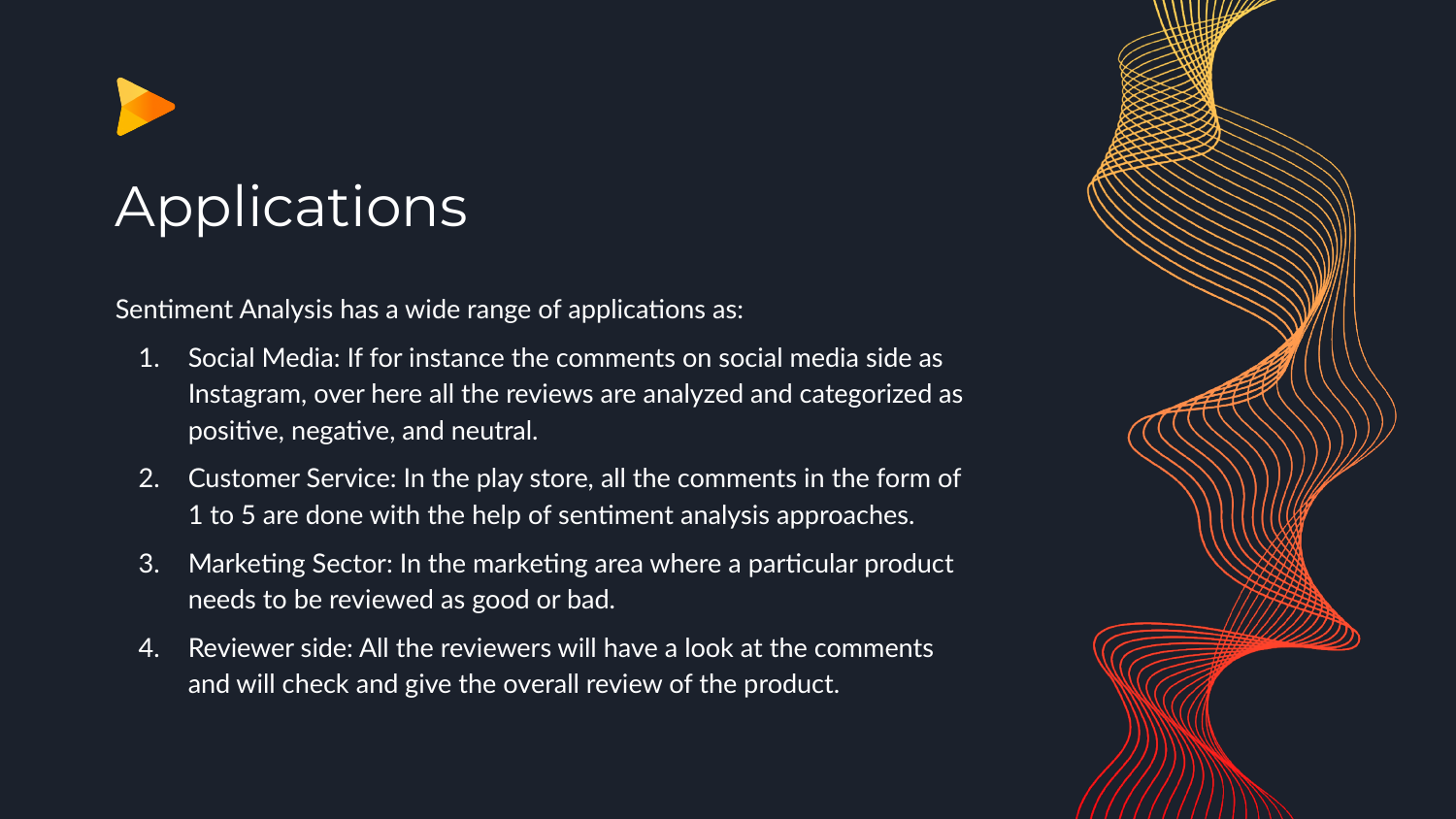

# Applications
Sentiment Analysis has a wide range of applications as:
Social Media: If for instance the comments on social media side as Instagram, over here all the reviews are analyzed and categorized as positive, negative, and neutral.
Customer Service: In the play store, all the comments in the form of 1 to 5 are done with the help of sentiment analysis approaches.
Marketing Sector: In the marketing area where a particular product needs to be reviewed as good or bad.
Reviewer side: All the reviewers will have a look at the comments and will check and give the overall review of the product.